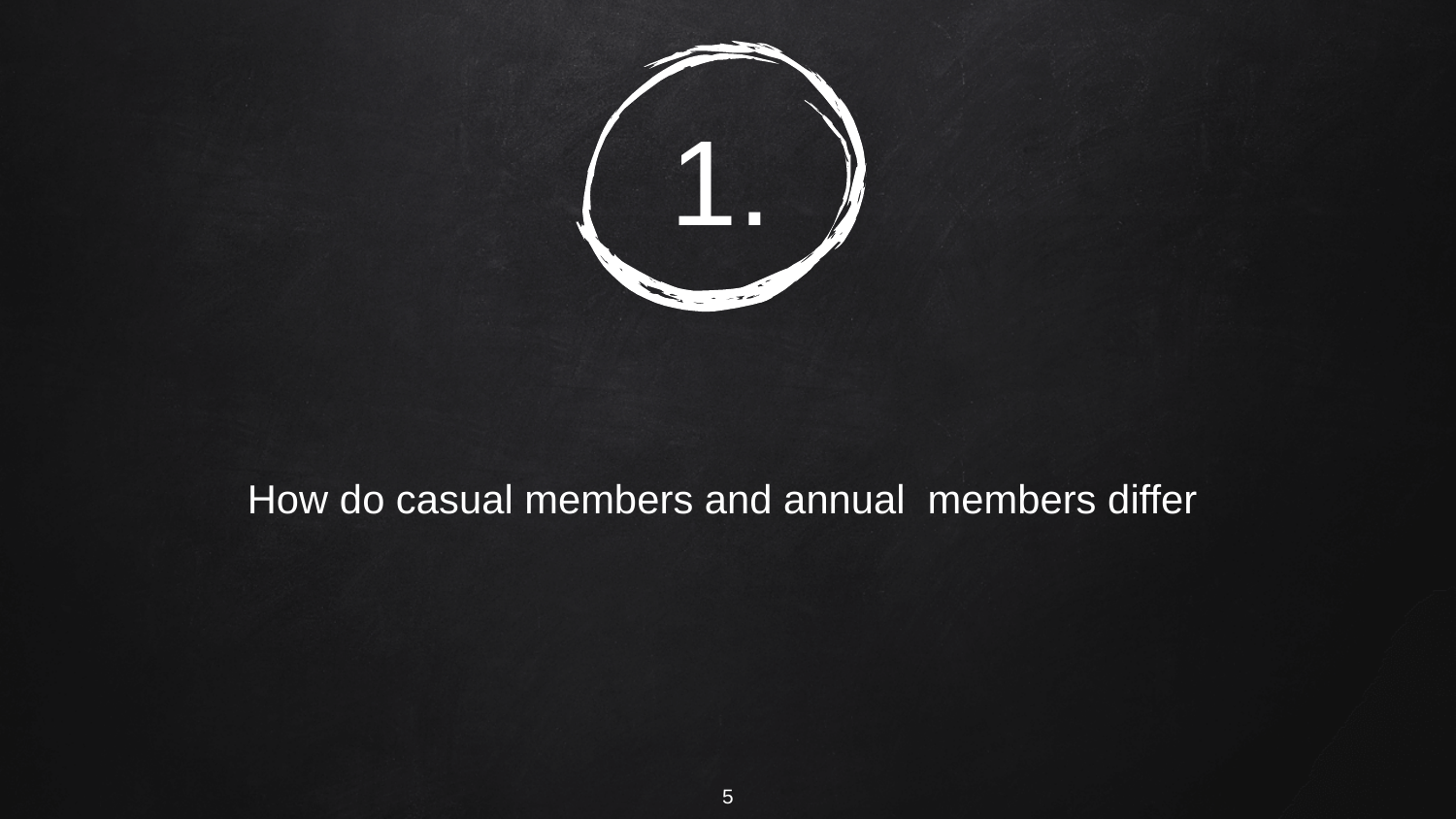

# 1.

How do casual members and annual  members differ
5